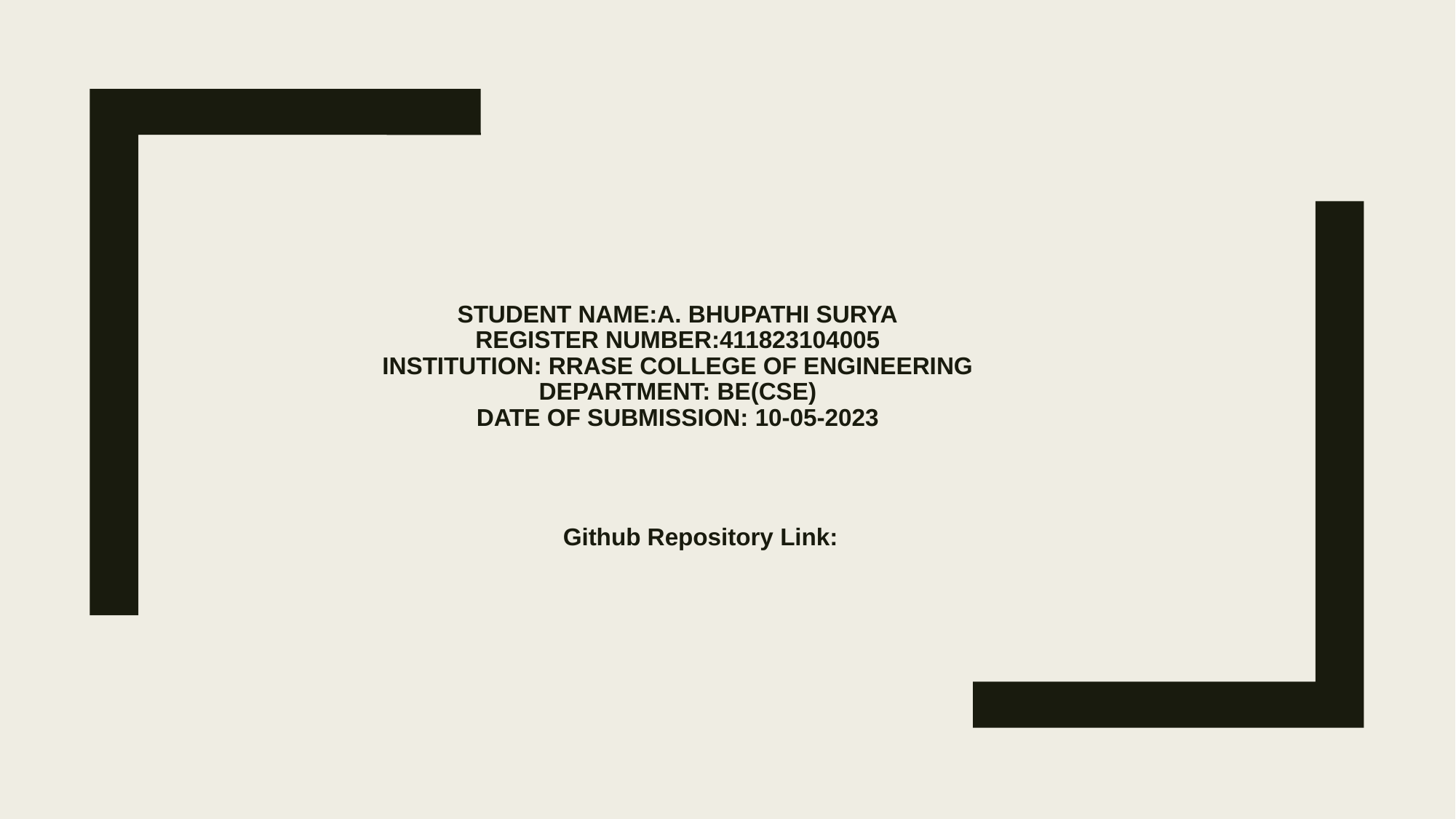

# Student Name:a. Bhupathi surya Register Number:411823104005 Institution: RRASE COLLEGE OF ENGINEERING Department: BE(CSE) Date of Submission: 10-05-2023
Github Repository Link: